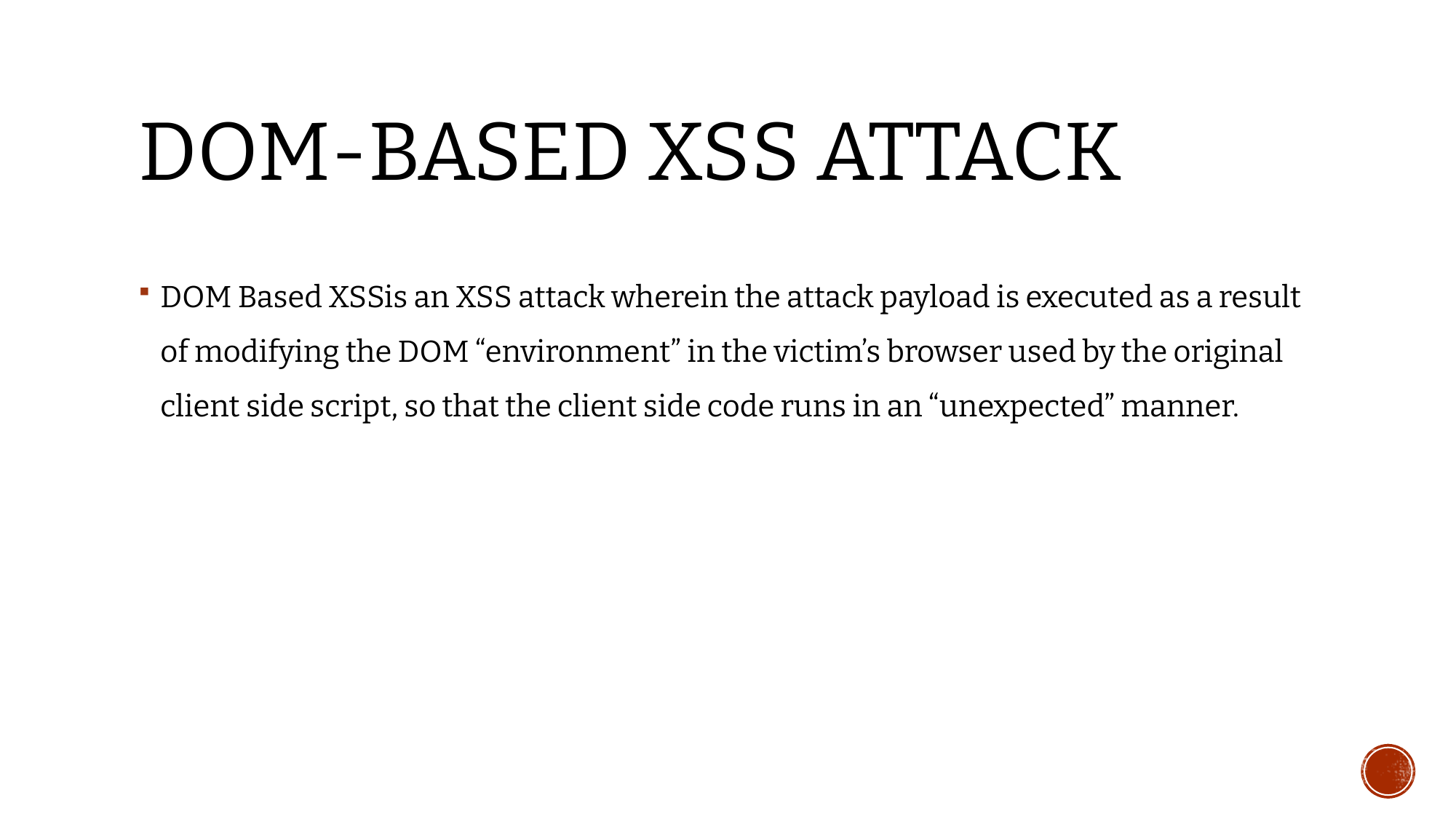

# Dom-based Xss Attack
DOM Based XSSis an XSS attack wherein the attack payload is executed as a result of modifying the DOM “environment” in the victim’s browser used by the original client side script, so that the client side code runs in an “unexpected” manner.